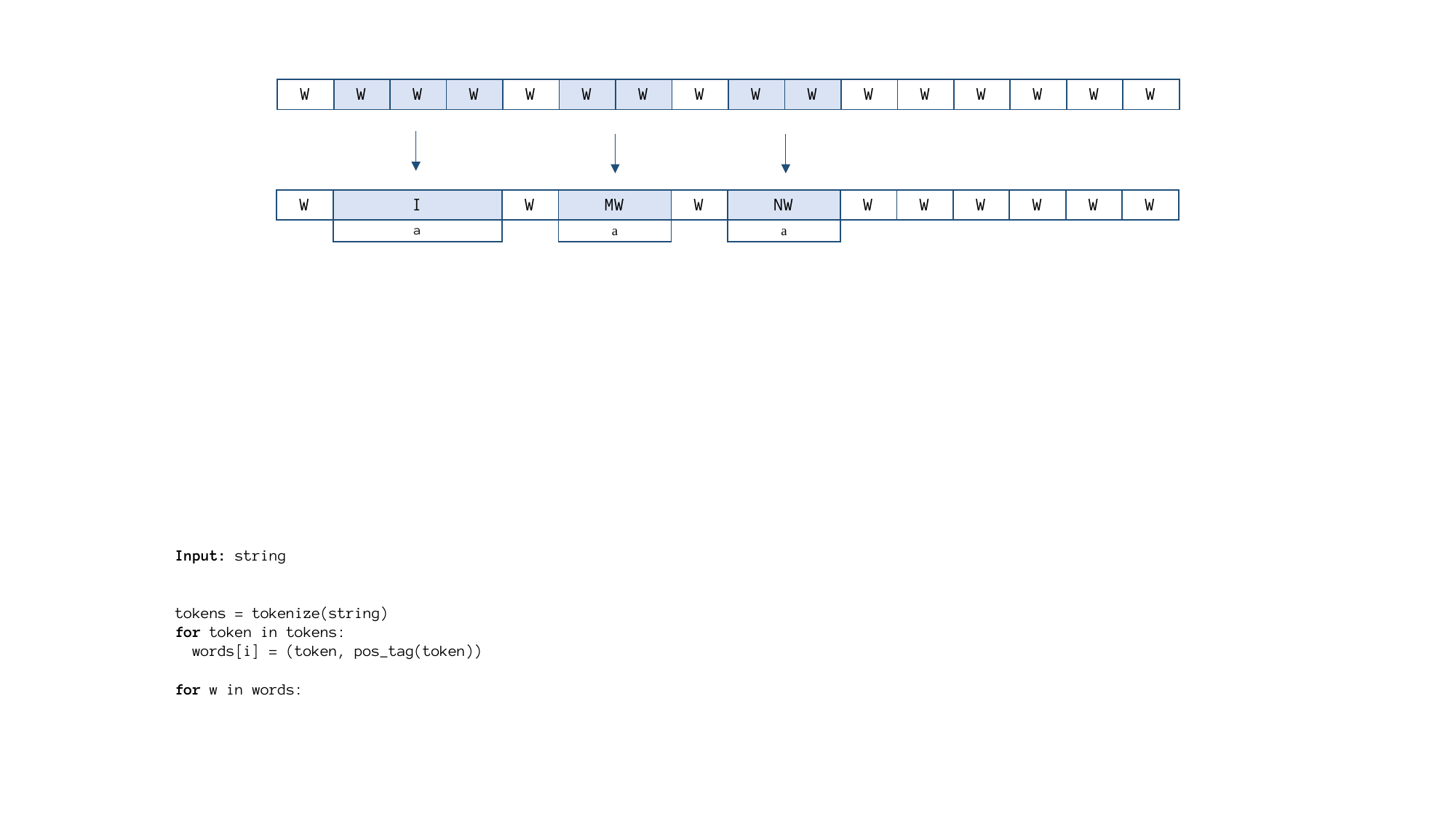

| W | W | W | W | W | W | W | W | W | W | W | W | W | W | W | W |
| --- | --- | --- | --- | --- | --- | --- | --- | --- | --- | --- | --- | --- | --- | --- | --- |
| W | I | W | MW | W | NW | W | W | W | W | W | W |
| --- | --- | --- | --- | --- | --- | --- | --- | --- | --- | --- | --- |
|  | a |  | a |  | a |  |  |  |  |  |  |
Input: string

tokens = tokenize(string)
for token in tokens:
  words[i] = (token, pos_tag(token))

for w in words: